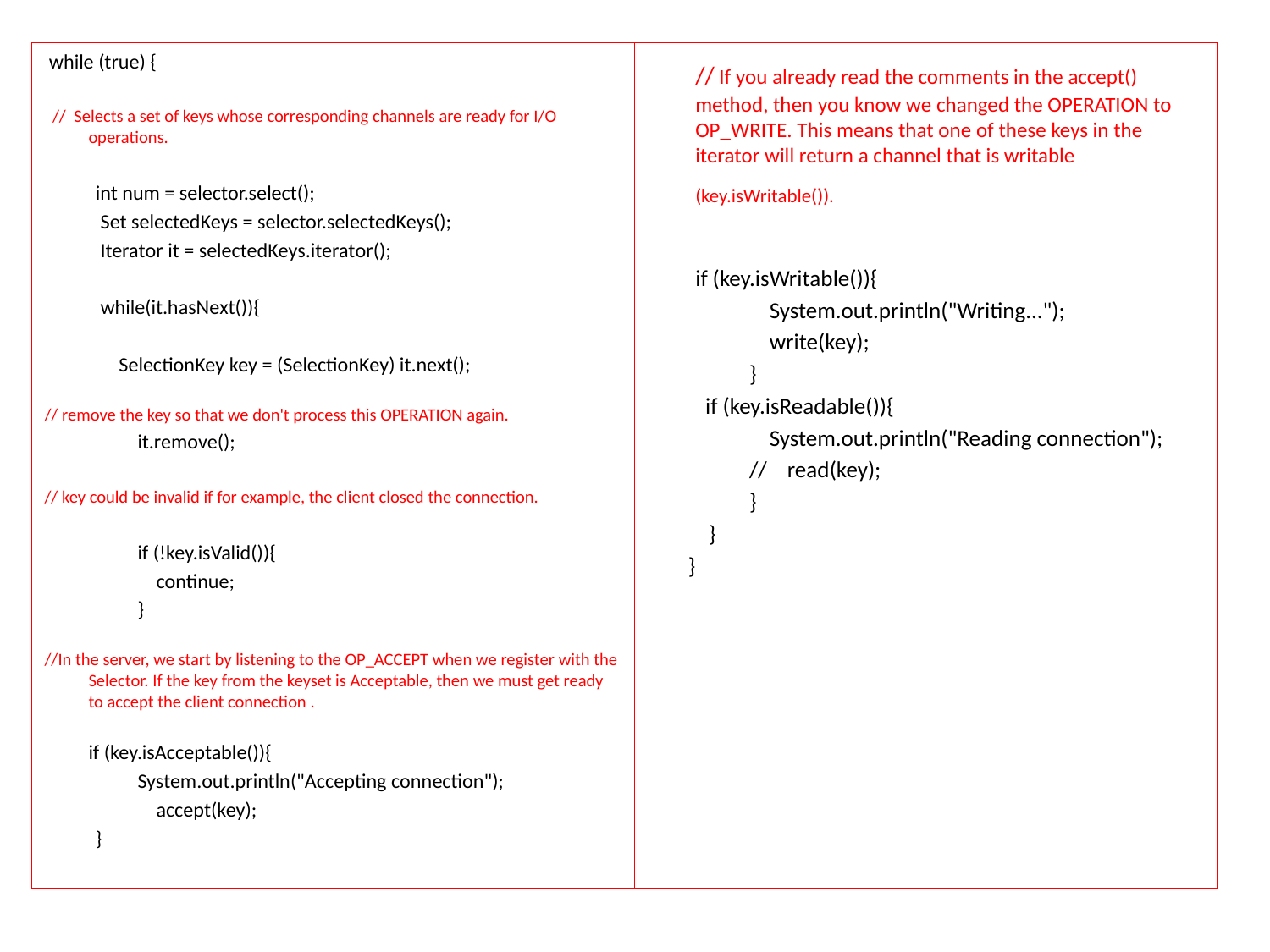

#
 while (true) {

  //  Selects a set of keys whose corresponding channels are ready for I/O operations.

           int num = selector.select();
            Set selectedKeys = selector.selectedKeys();
            Iterator it = selectedKeys.iterator();

            while(it.hasNext()){

                SelectionKey key = (SelectionKey) it.next();

// remove the key so that we don't process this OPERATION again.
                    it.remove();

// key could be invalid if for example, the client closed the connection.

                    if (!key.isValid()){
                        continue;
                    }

//In the server, we start by listening to the OP_ACCEPT when we register with the Selector. If the key from the keyset is Acceptable, then we must get ready to accept the client connection .

	if (key.isAcceptable()){
                    System.out.println("Accepting connection");
                        accept(key);
           }

	// If you already read the comments in the accept() method, then you know we changed the OPERATION to OP_WRITE. This means that one of these keys in the iterator will return a channel that is writable (key.isWritable()).

	if (key.isWritable()){
                        System.out.println("Writing...");
                        write(key);
                    }
	  if (key.isReadable()){
                        System.out.println("Reading connection");
                    //    read(key);
                    }
            }
        }